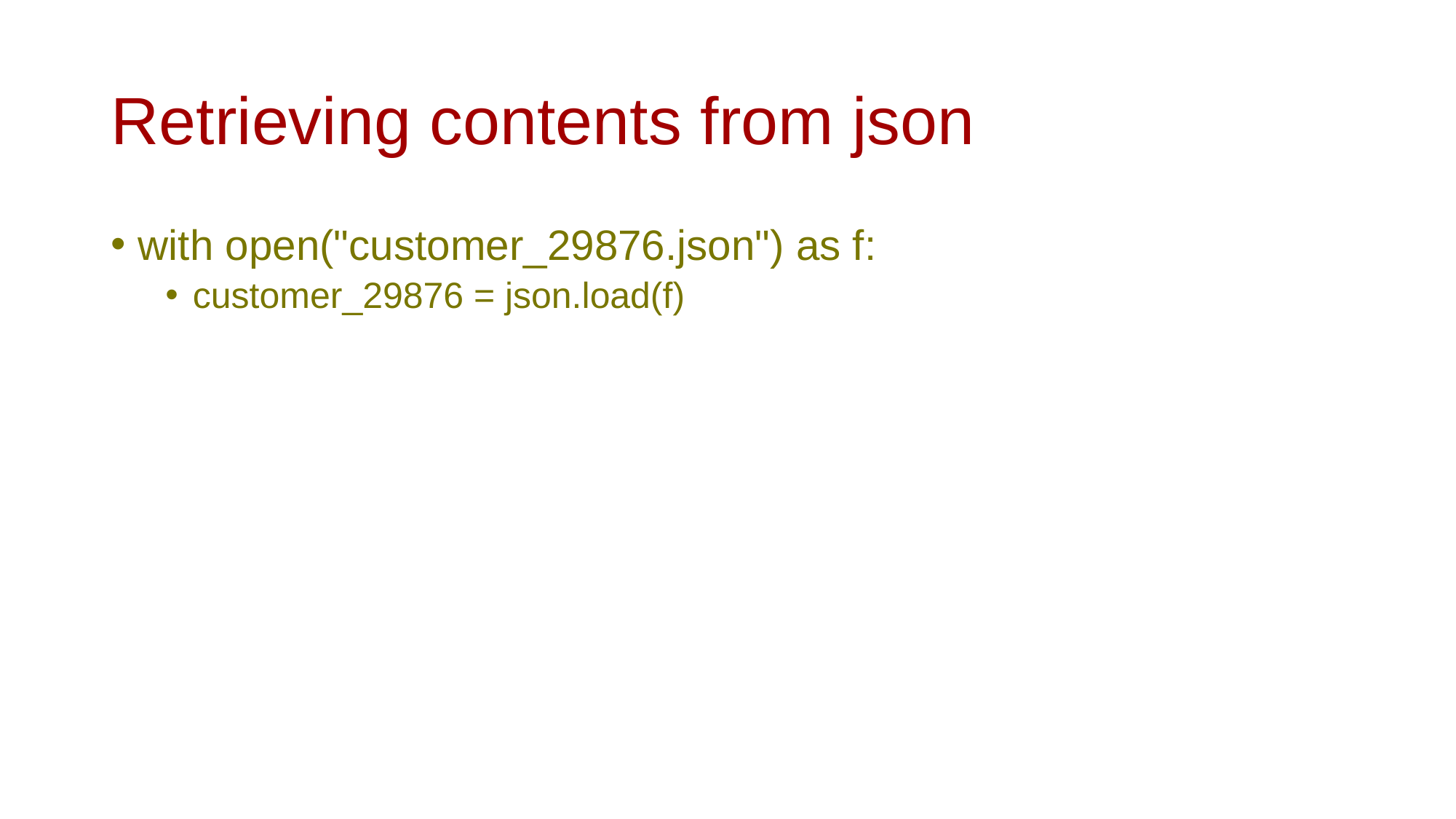

# Retrieving contents from json
with open("customer_29876.json") as f:
customer_29876 = json.load(f)